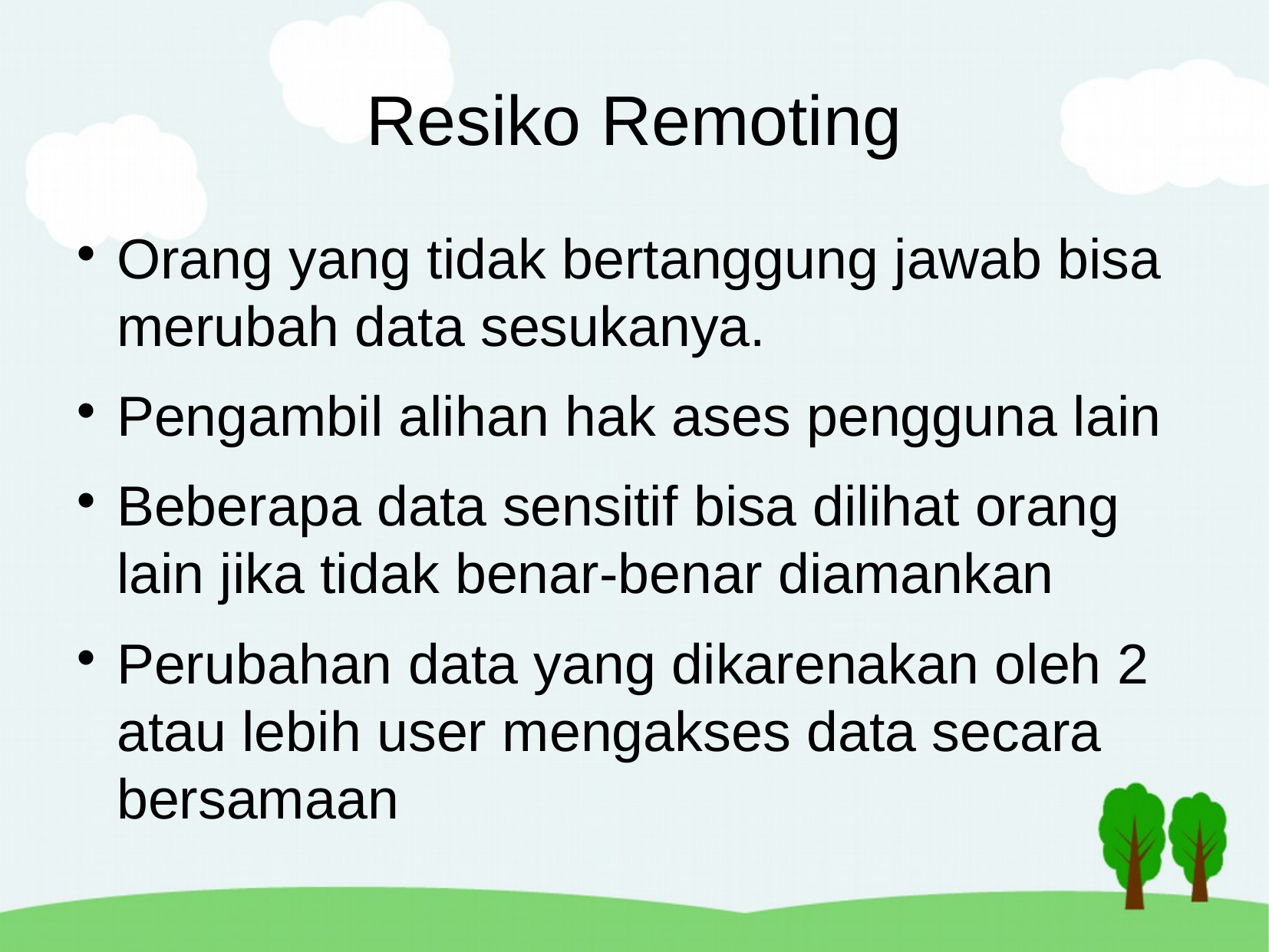

Resiko Remoting
Orang yang tidak bertanggung jawab bisa merubah data sesukanya.
Pengambil alihan hak ases pengguna lain
Beberapa data sensitif bisa dilihat orang lain jika tidak benar-benar diamankan
Perubahan data yang dikarenakan oleh 2 atau lebih user mengakses data secara bersamaan